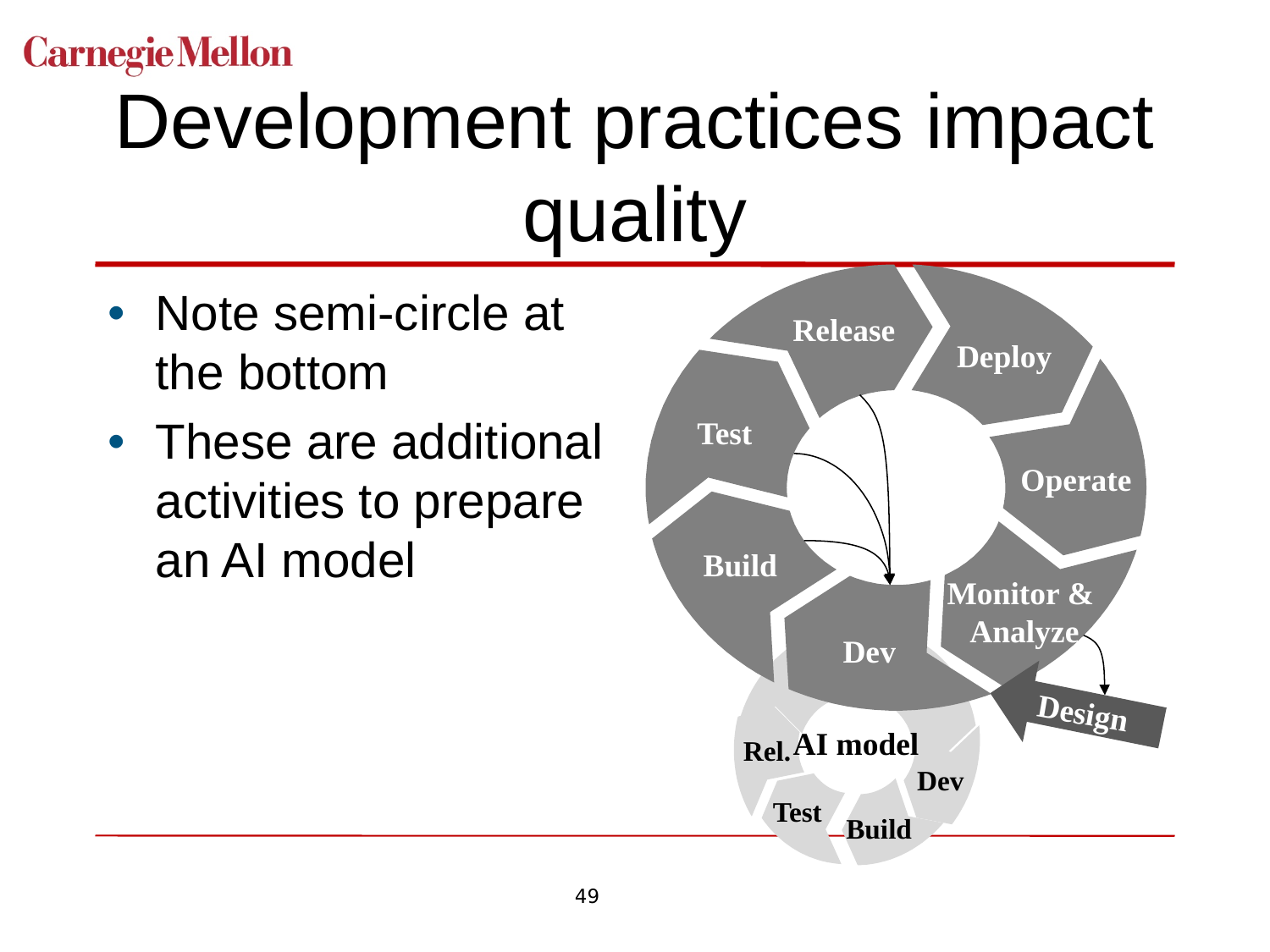

# Development practices impact quality

Release
Deploy

Test

Operate

Build
Monitor &
Analyze

Dev

Design
AI model
Rel.
Dev
Test
Build
Note semi-circle at the bottom
These are additional activities to prepare an AI model